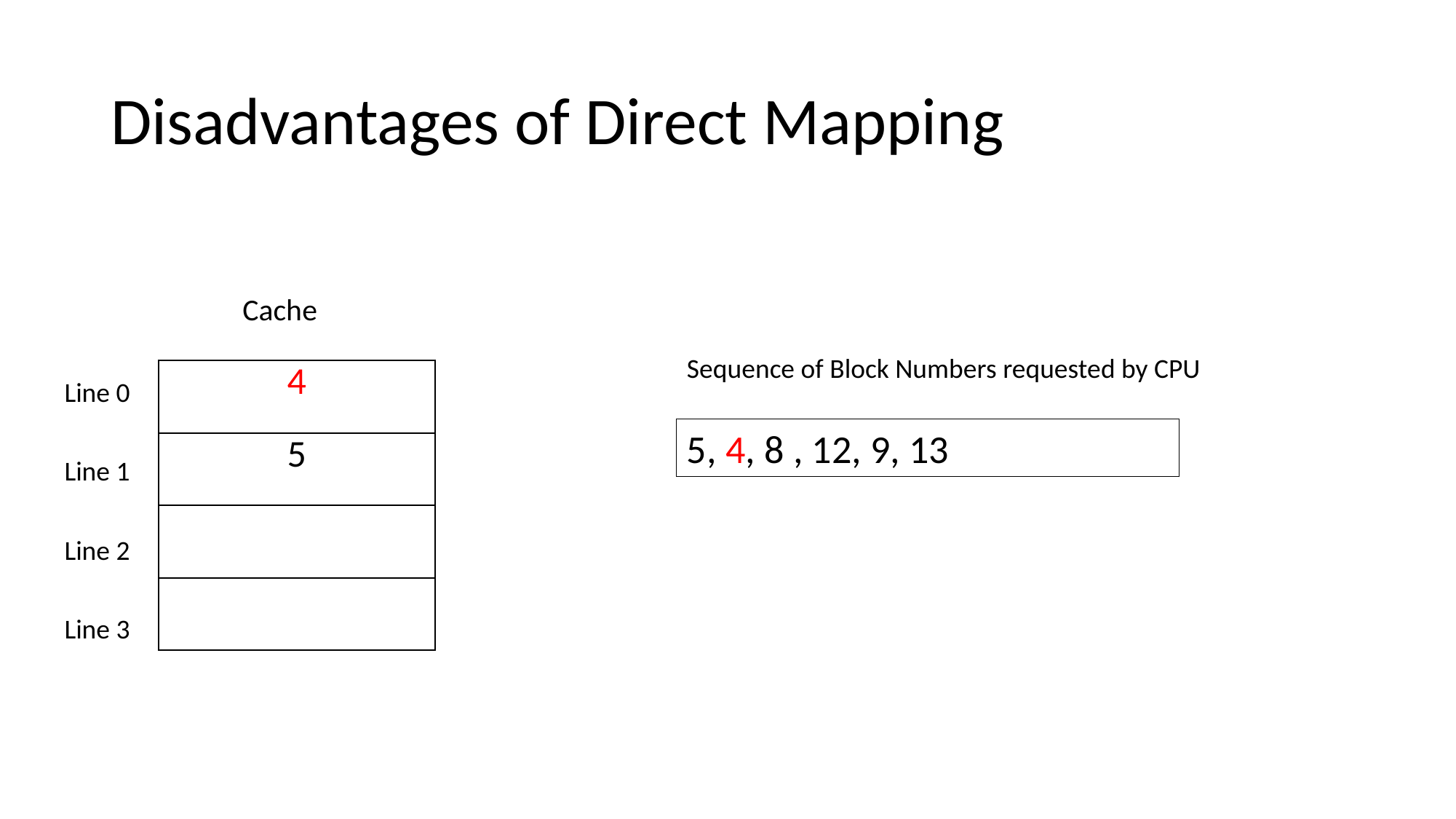

# Disadvantages of Direct Mapping
Cache
Line 0
Line 1
Line 2
Line 3
Sequence of Block Numbers requested by CPU
| 4 |
| --- |
| 5 |
|  |
|  |
5, 4, 8 , 12, 9, 13